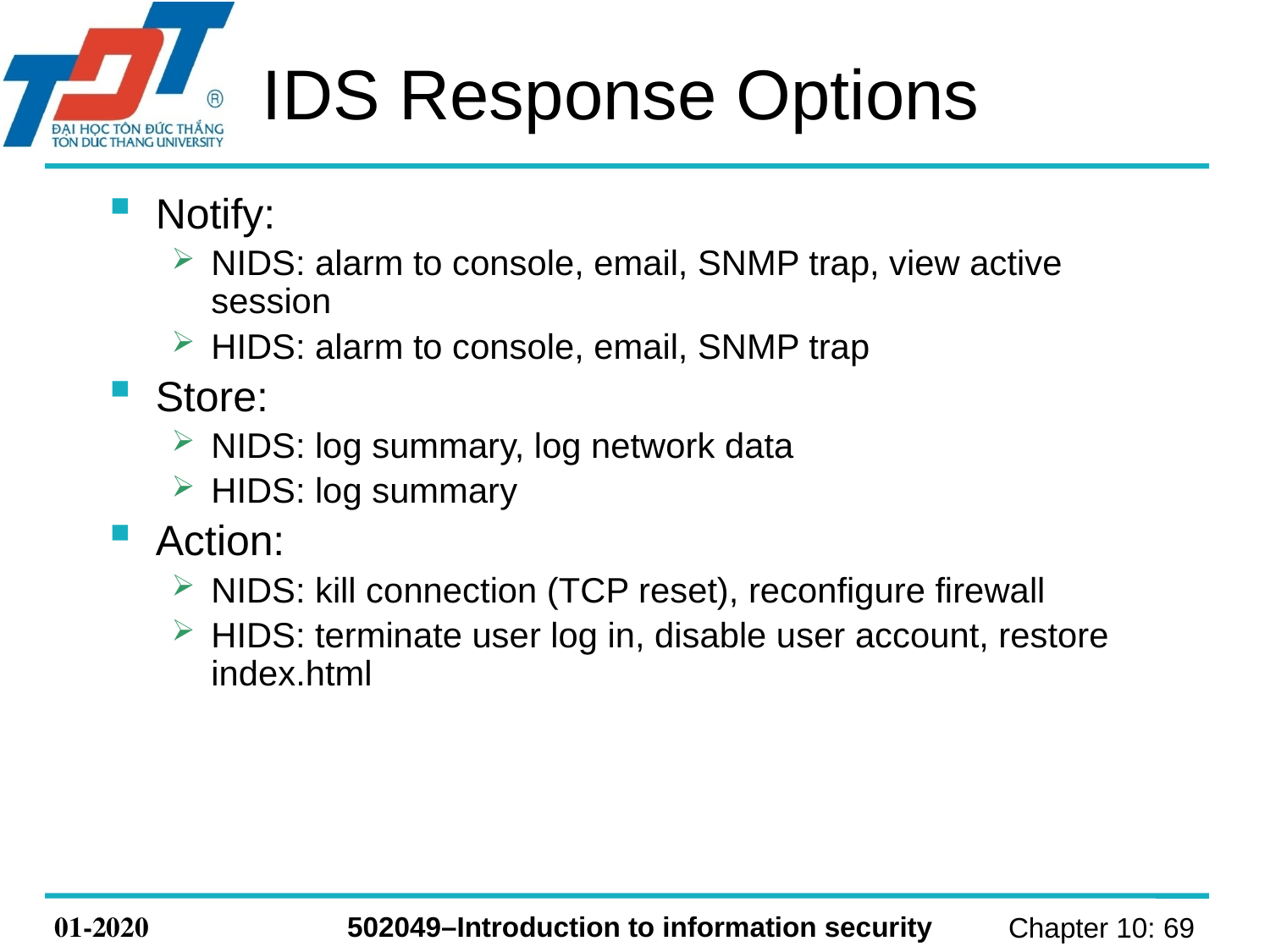

# IDS Response Options
Notify:
NIDS: alarm to console, email, SNMP trap, view active session
HIDS: alarm to console, email, SNMP trap
Store:
NIDS: log summary, log network data
HIDS: log summary
Action:
NIDS: kill connection (TCP reset), reconfigure firewall
HIDS: terminate user log in, disable user account, restore index.html